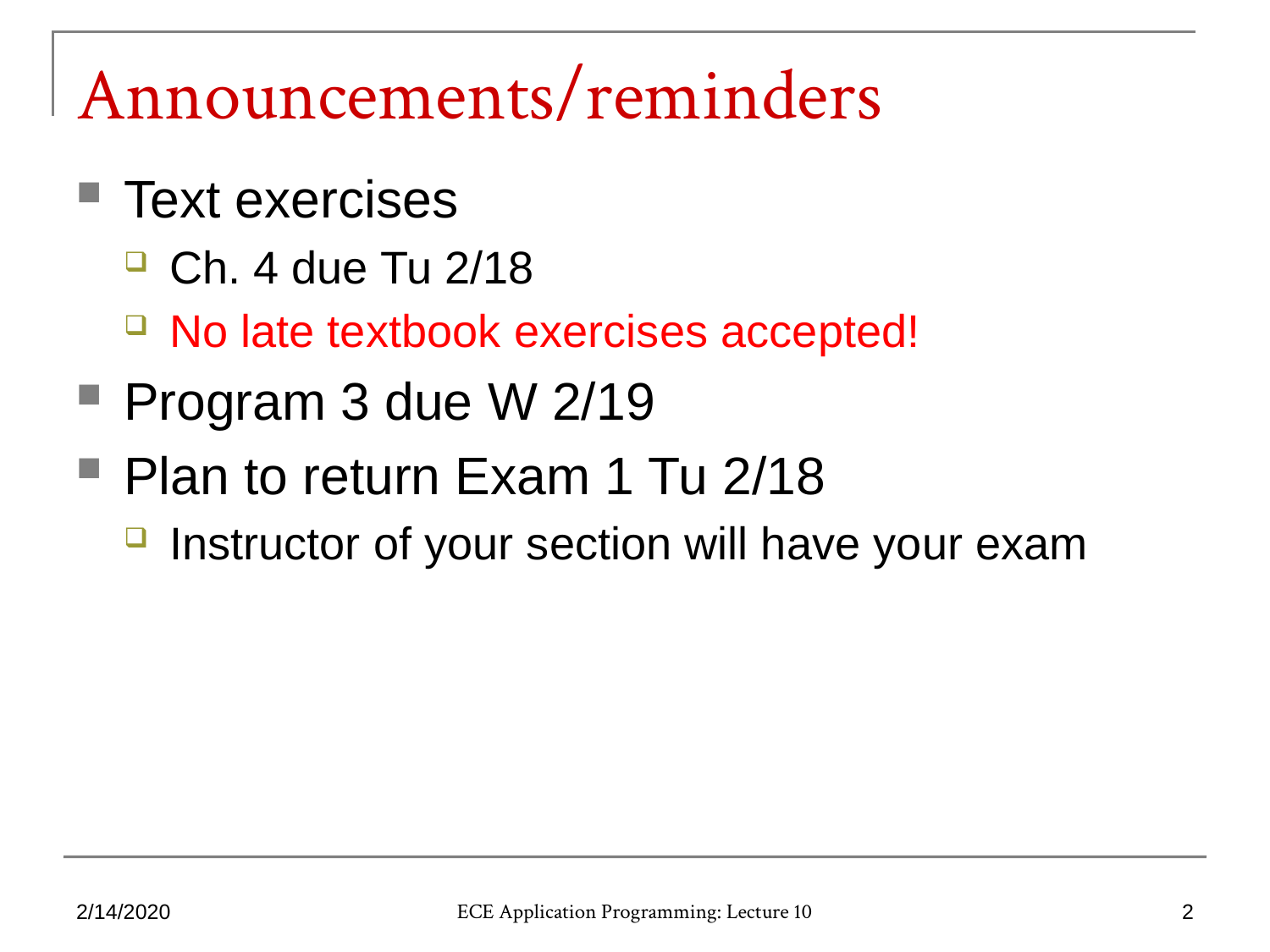

# Announcements/reminders
Text exercises
Ch. 4 due Tu 2/18
No late textbook exercises accepted!
Program 3 due W 2/19
Plan to return Exam 1 Tu 2/18
Instructor of your section will have your exam

2/14/2020
2
ECE Application Programming: Lecture 10